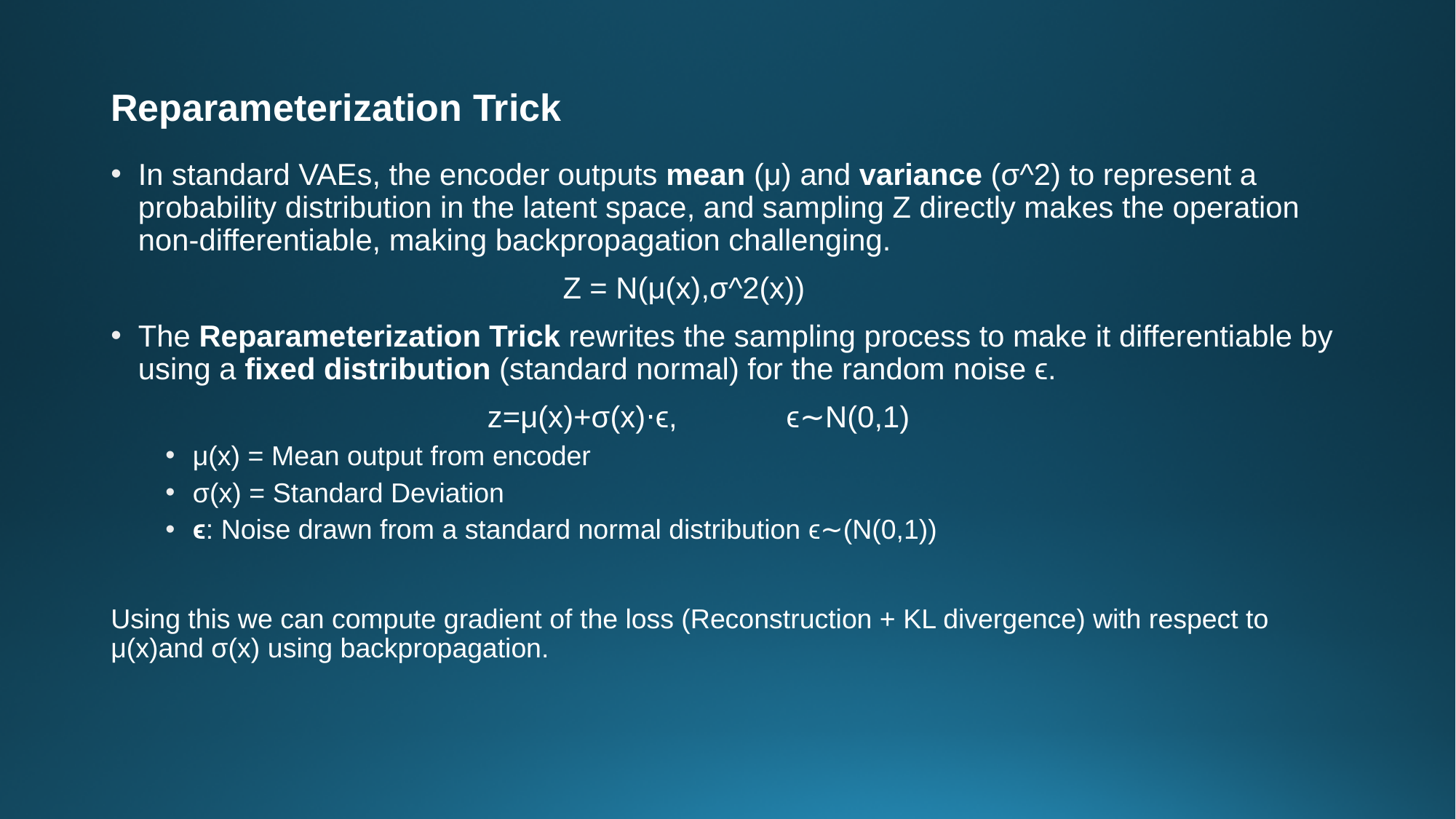

# Reparameterization Trick
In standard VAEs, the encoder outputs mean (μ) and variance (σ^2) to represent a probability distribution in the latent space, and sampling Z directly makes the operation non-differentiable, making backpropagation challenging.
                                                      Z = N(μ(x),σ^2(x))
The Reparameterization Trick rewrites the sampling process to make it differentiable by using a fixed distribution (standard normal) for the random noise ϵ.
                                             z=μ(x)+σ(x)⋅ϵ,             ϵ∼N(0,1)
μ(x) = Mean output from encoder
σ(x) = Standard Deviation
ϵ: Noise drawn from a standard normal distribution ϵ∼(N(0,1))

Using this we can compute gradient of the loss (Reconstruction + KL divergence) with respect to μ(x)and σ(x) using backpropagation.